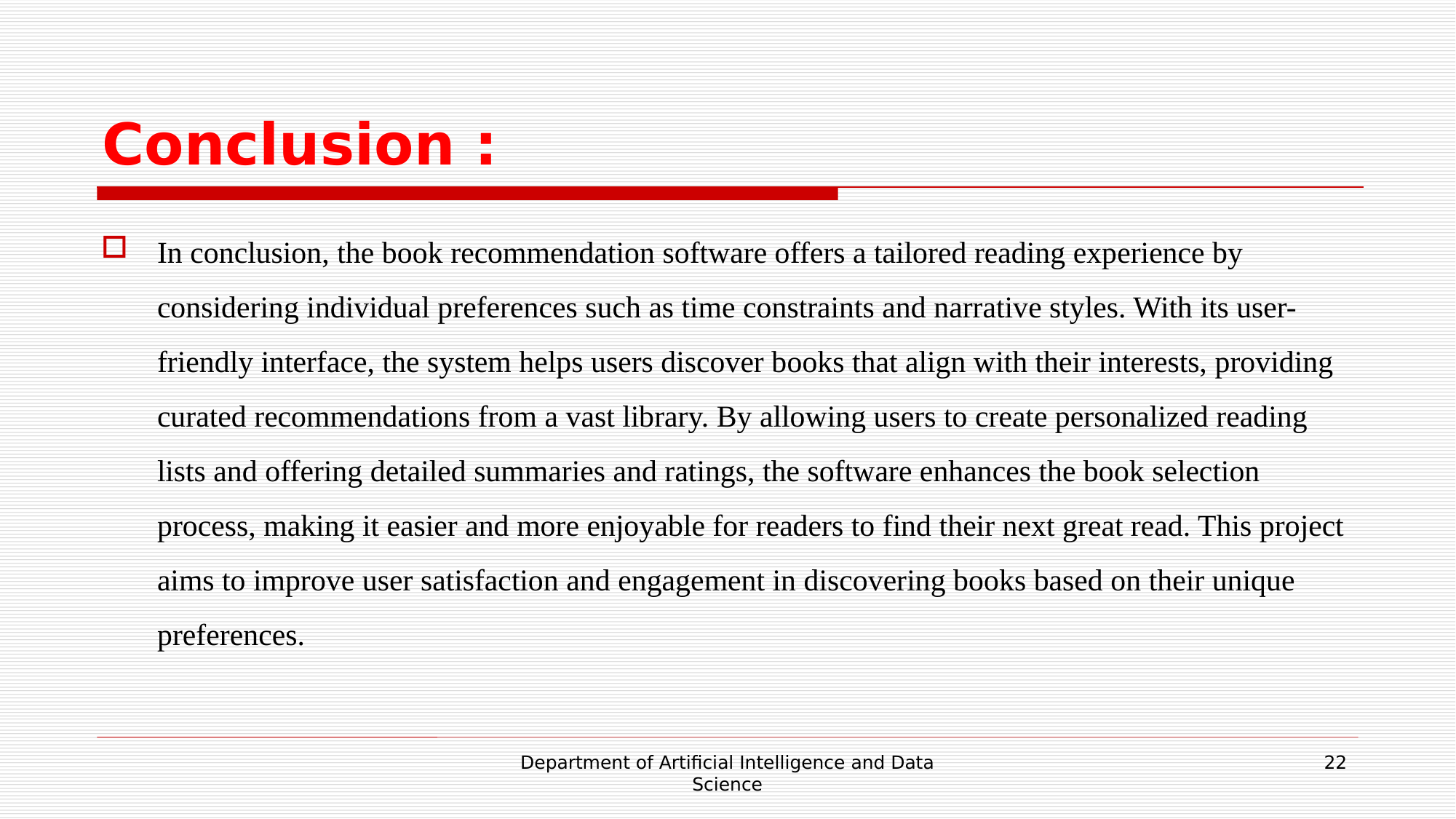

# Conclusion :
In conclusion, the book recommendation software offers a tailored reading experience by considering individual preferences such as time constraints and narrative styles. With its user-friendly interface, the system helps users discover books that align with their interests, providing curated recommendations from a vast library. By allowing users to create personalized reading lists and offering detailed summaries and ratings, the software enhances the book selection process, making it easier and more enjoyable for readers to find their next great read. This project aims to improve user satisfaction and engagement in discovering books based on their unique preferences.

Department of Artificial Intelligence and Data Science
22